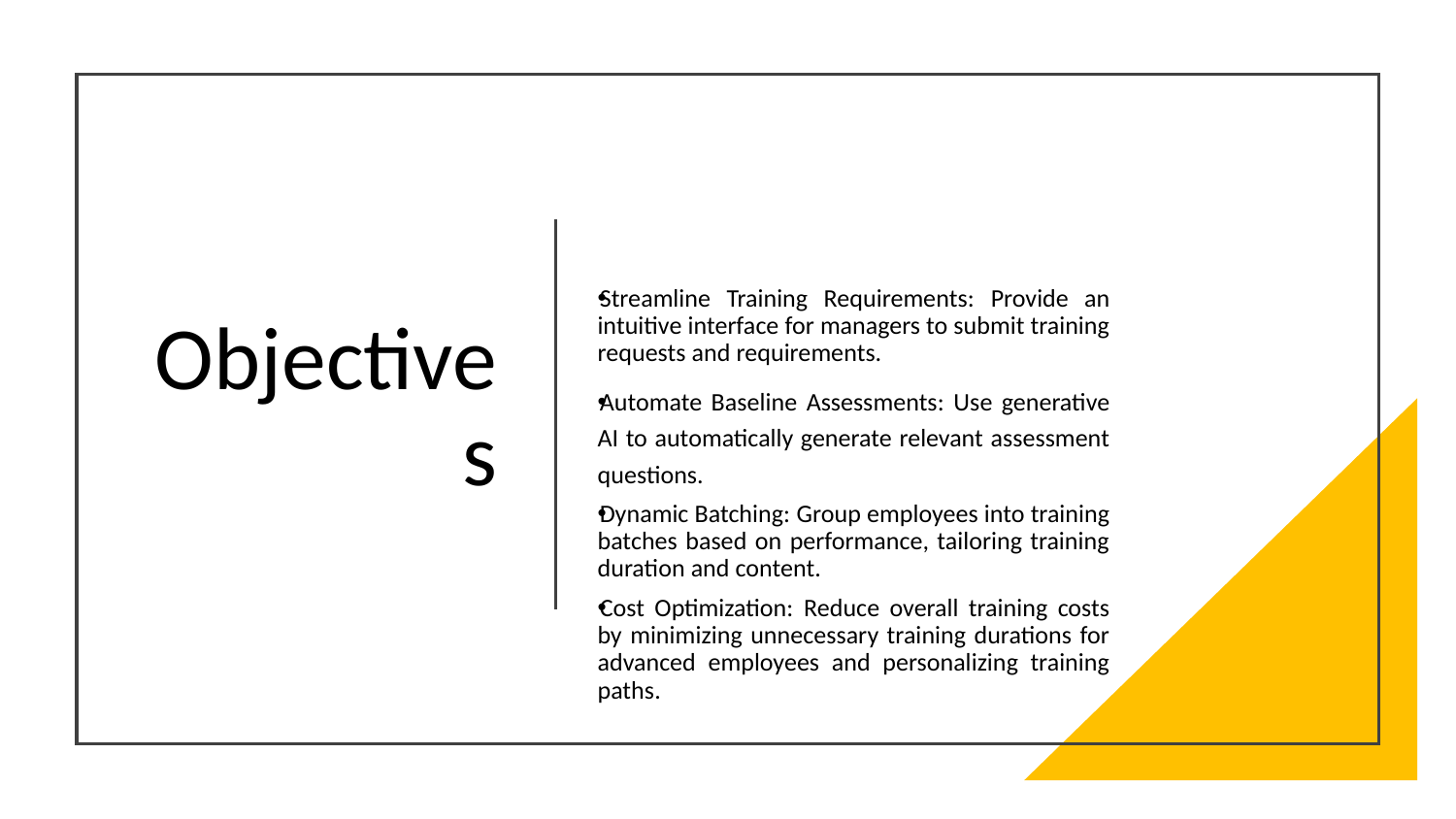

# Objectives

Streamline Training Requirements: Provide an intuitive interface for managers to submit training requests and requirements.
Automate Baseline Assessments: Use generative AI to automatically generate relevant assessment questions.
Dynamic Batching: Group employees into training batches based on performance, tailoring training duration and content.
Cost Optimization: Reduce overall training costs by minimizing unnecessary training durations for advanced employees and personalizing training paths.